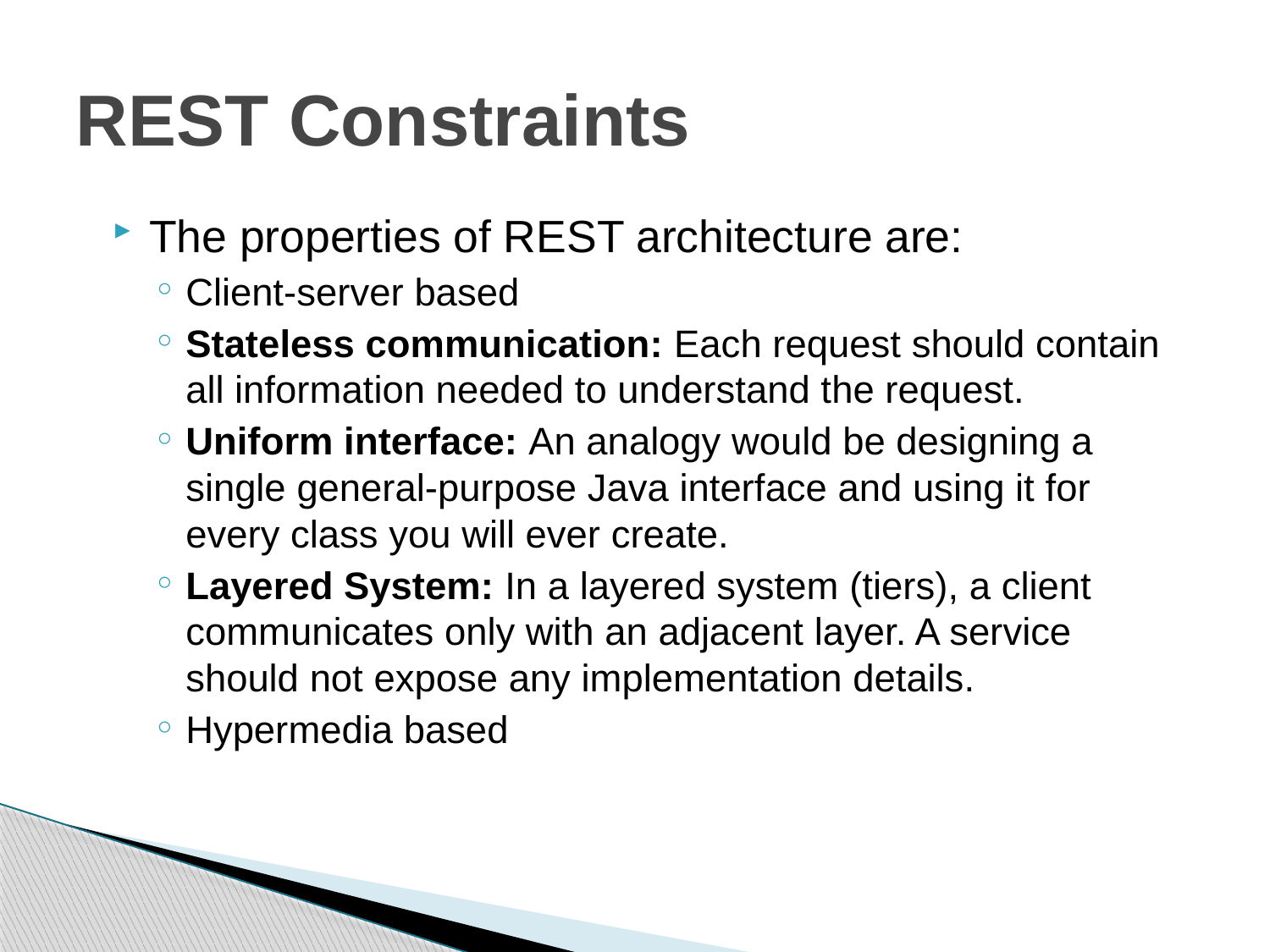

# REST Constraints
The properties of REST architecture are:
Client-server based
Stateless communication: Each request should contain all information needed to understand the request.
Uniform interface: An analogy would be designing a single general-purpose Java interface and using it for every class you will ever create.
Layered System: In a layered system (tiers), a client communicates only with an adjacent layer. A service should not expose any implementation details.
Hypermedia based